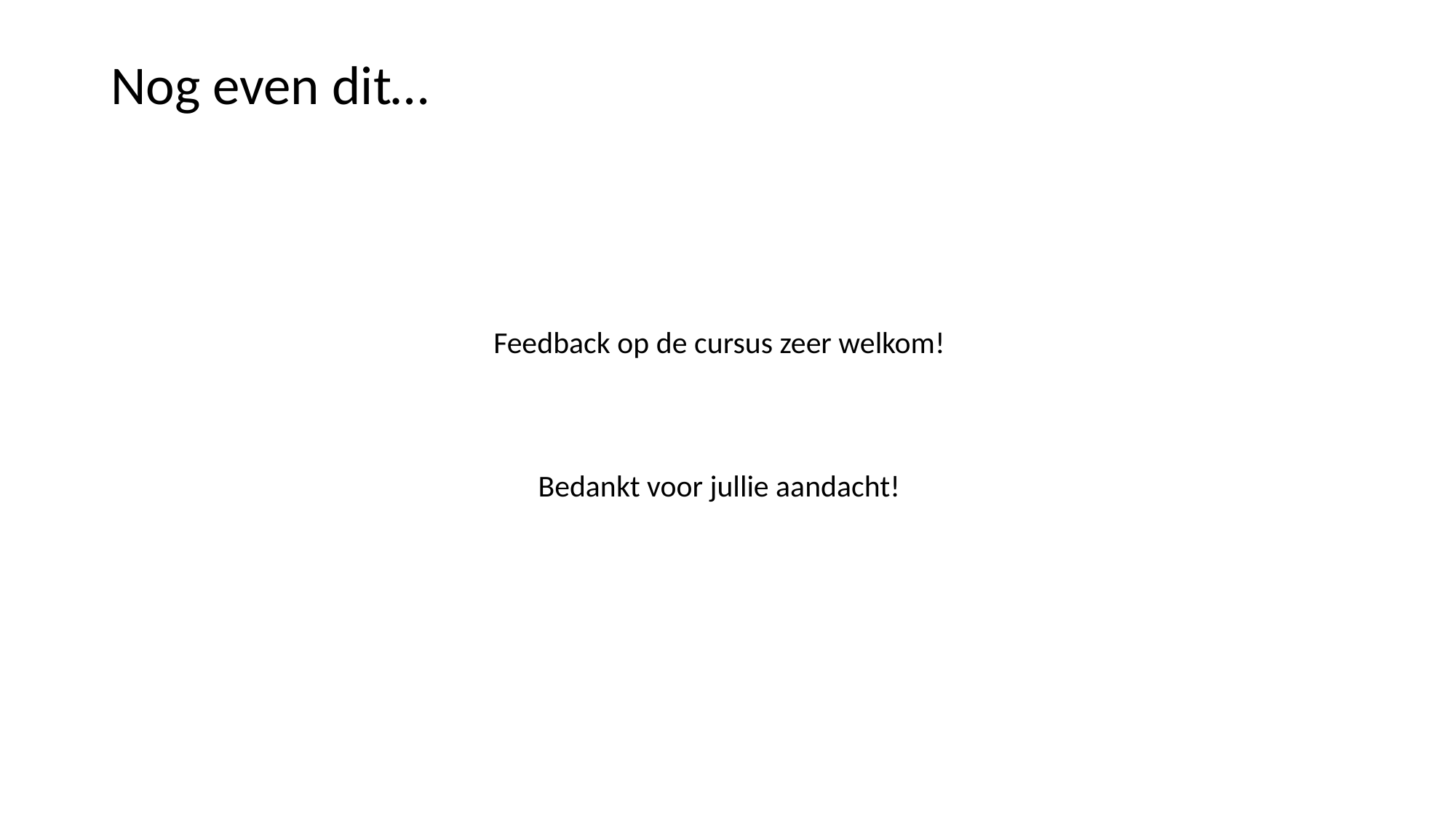

# Nog even dit…

Feedback op de cursus zeer welkom!

Bedankt voor jullie aandacht!